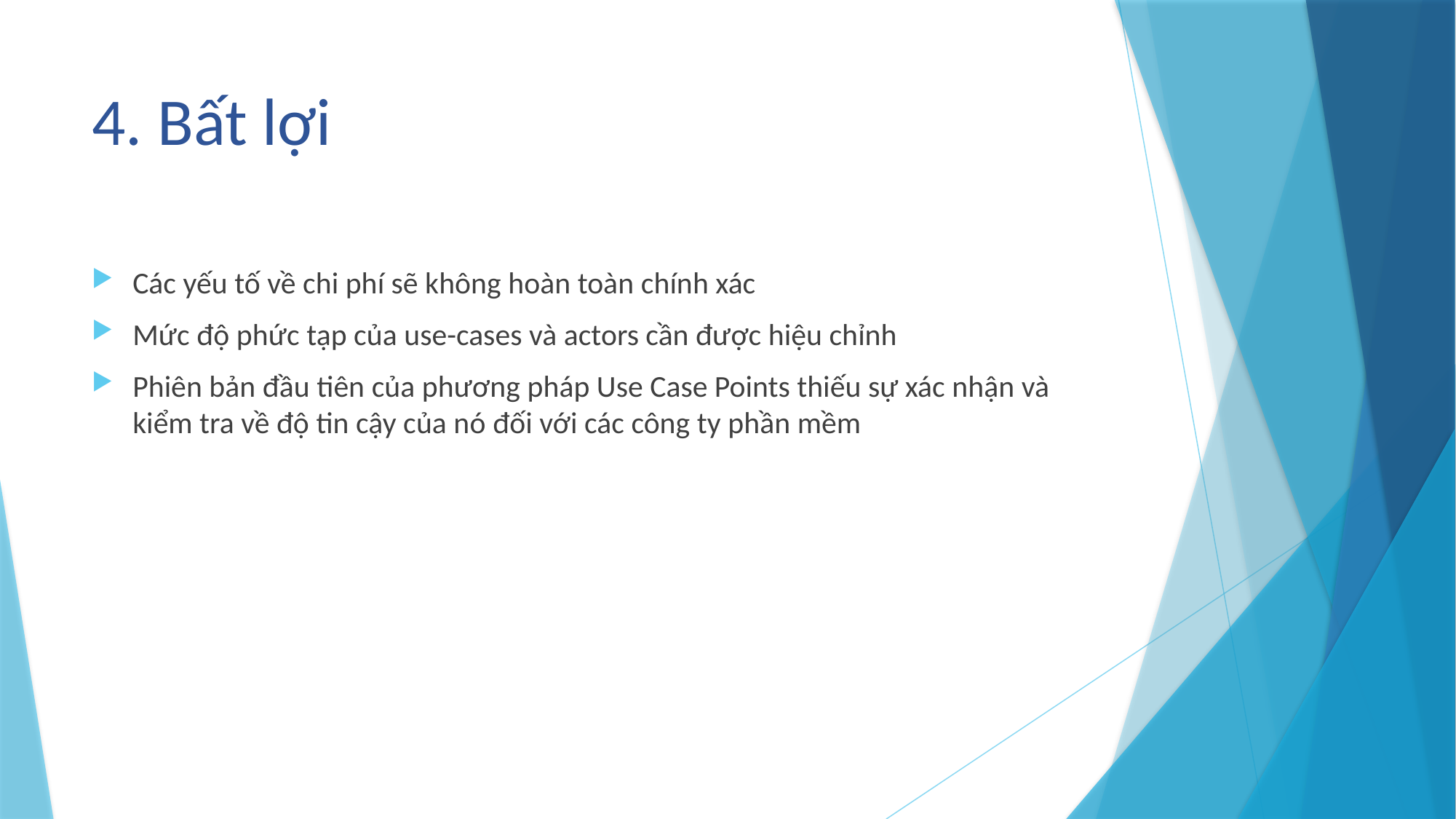

# 4. Bất lợi
Các yếu tố về chi phí sẽ không hoàn toàn chính xác
Mức độ phức tạp của use-cases và actors cần được hiệu chỉnh
Phiên bản đầu tiên của phương pháp Use Case Points thiếu sự xác nhận và kiểm tra về độ tin cậy của nó đối với các công ty phần mềm